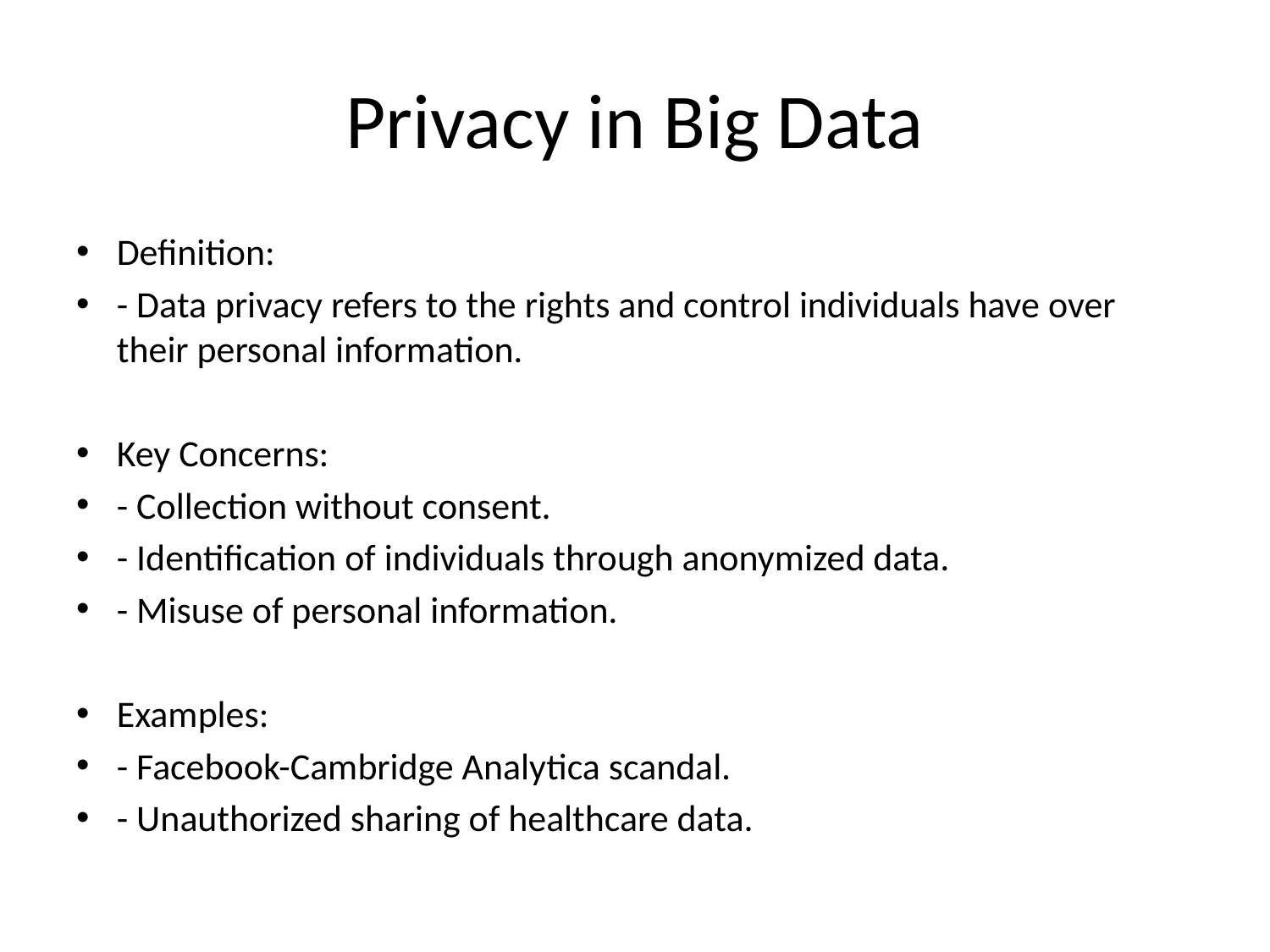

# Privacy in Big Data
Definition:
- Data privacy refers to the rights and control individuals have over their personal information.

Key Concerns:
- Collection without consent.
- Identification of individuals through anonymized data.
- Misuse of personal information.

Examples:
- Facebook-Cambridge Analytica scandal.
- Unauthorized sharing of healthcare data.